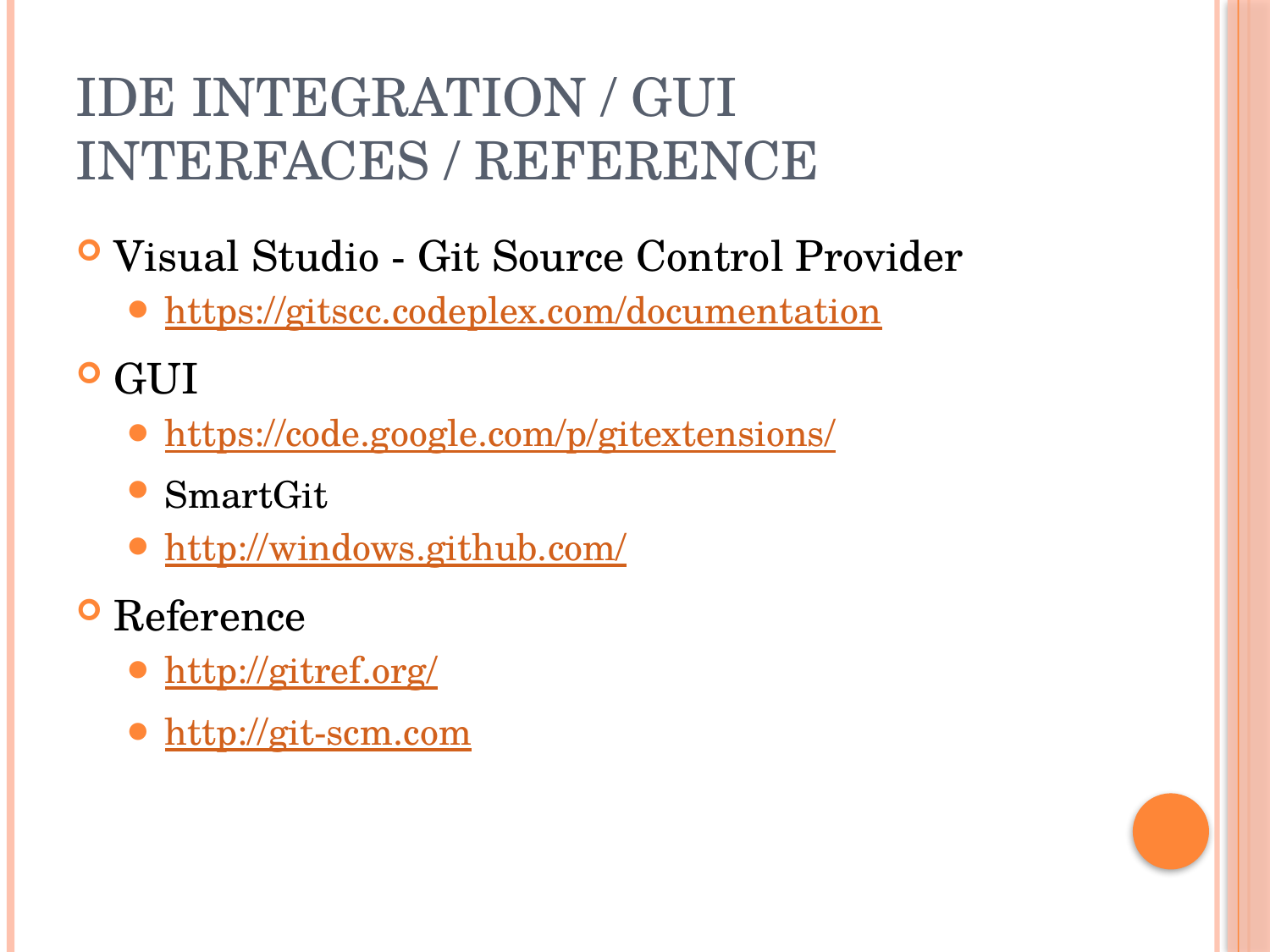

# IDE integration / GUI interfaces / Reference
Visual Studio - Git Source Control Provider
https://gitscc.codeplex.com/documentation
GUI
https://code.google.com/p/gitextensions/
SmartGit
http://windows.github.com/
Reference
http://gitref.org/
http://git-scm.com